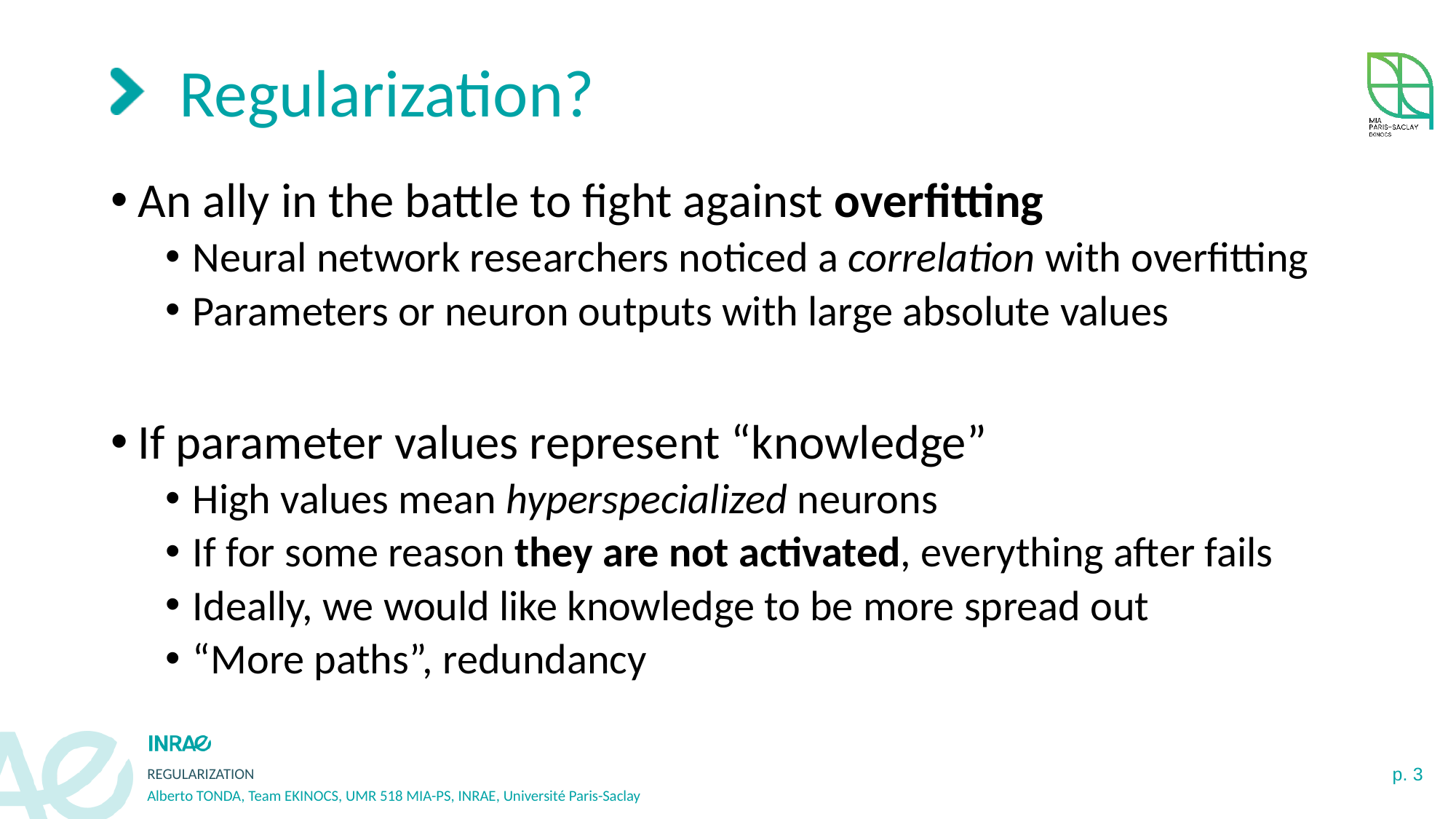

# Regularization?
An ally in the battle to fight against overfitting
Neural network researchers noticed a correlation with overfitting
Parameters or neuron outputs with large absolute values

If parameter values represent “knowledge”
High values mean hyperspecialized neurons
If for some reason they are not activated, everything after fails
Ideally, we would like knowledge to be more spread out
“More paths”, redundancy